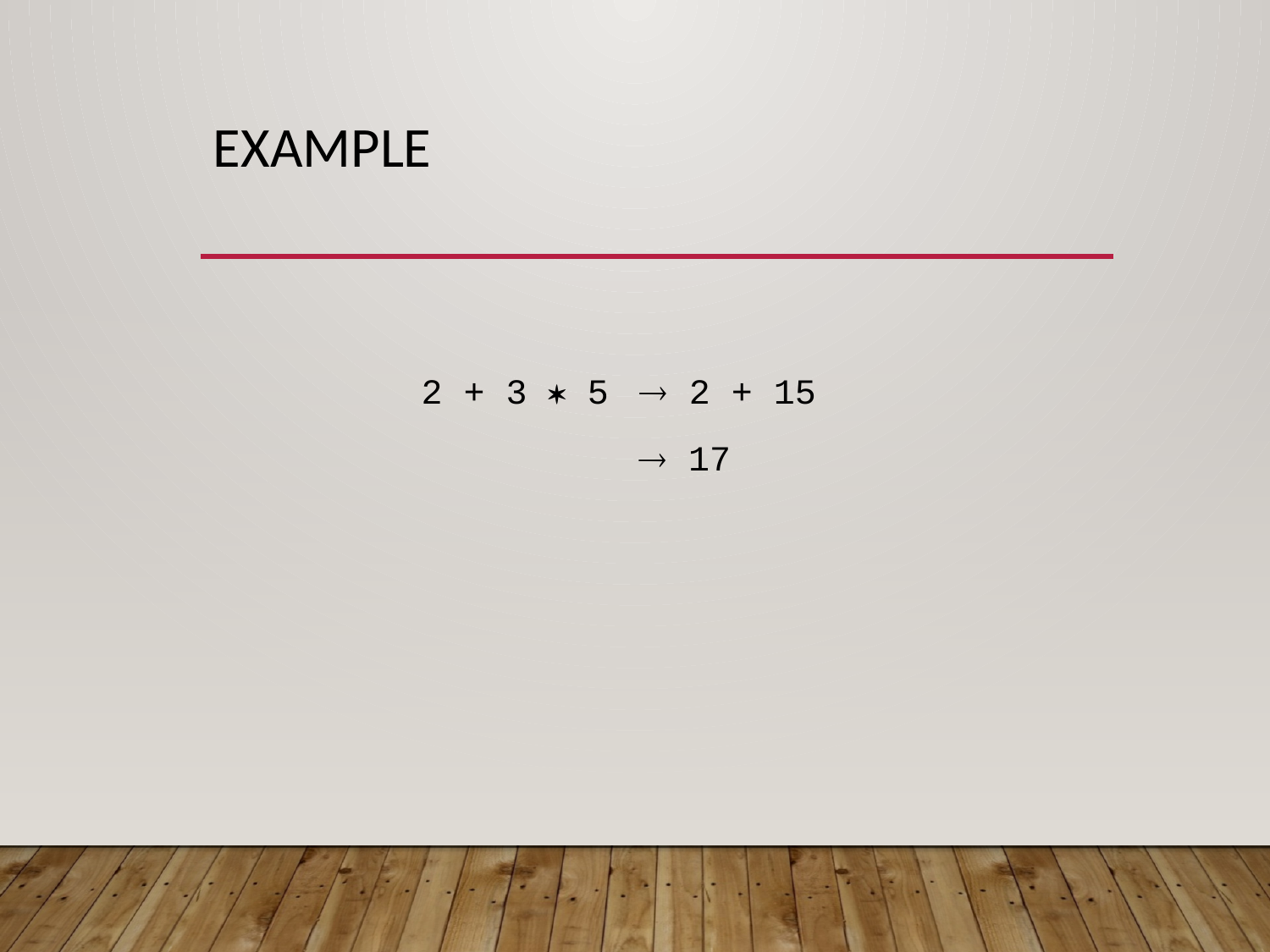

# Example
2 + 3 ∗ 5
→ 2 + 15
→ 17